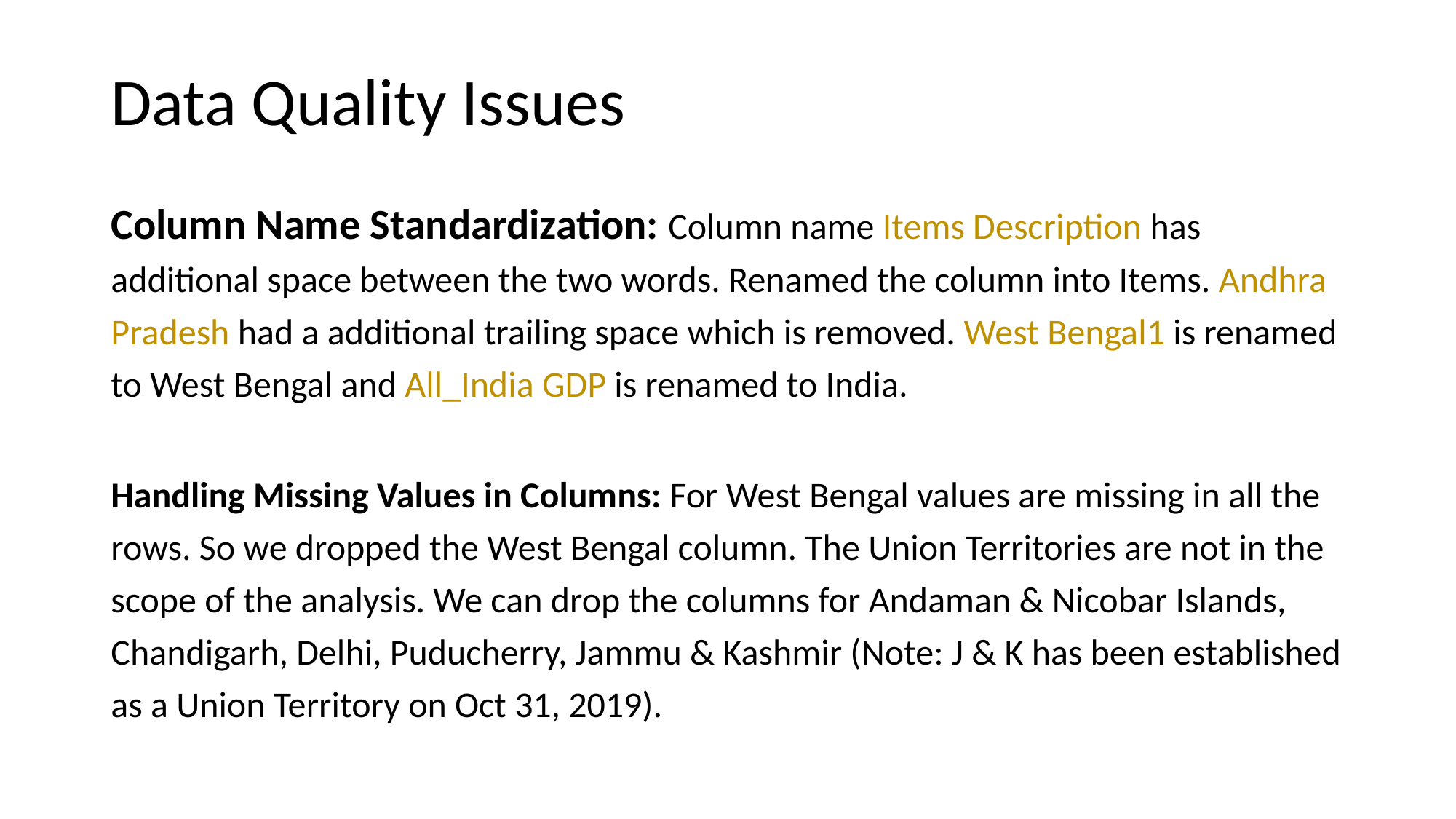

# Data Quality Issues
Column Name Standardization: Column name Items Description has additional space between the two words. Renamed the column into Items. Andhra Pradesh had a additional trailing space which is removed. West Bengal1 is renamed to West Bengal and All_India GDP is renamed to India.

Handling Missing Values in Columns: For West Bengal values are missing in all the rows. So we dropped the West Bengal column. The Union Territories are not in the scope of the analysis. We can drop the columns for Andaman & Nicobar Islands, Chandigarh, Delhi, Puducherry, Jammu & Kashmir (Note: J & K has been established as a Union Territory on Oct 31, 2019).